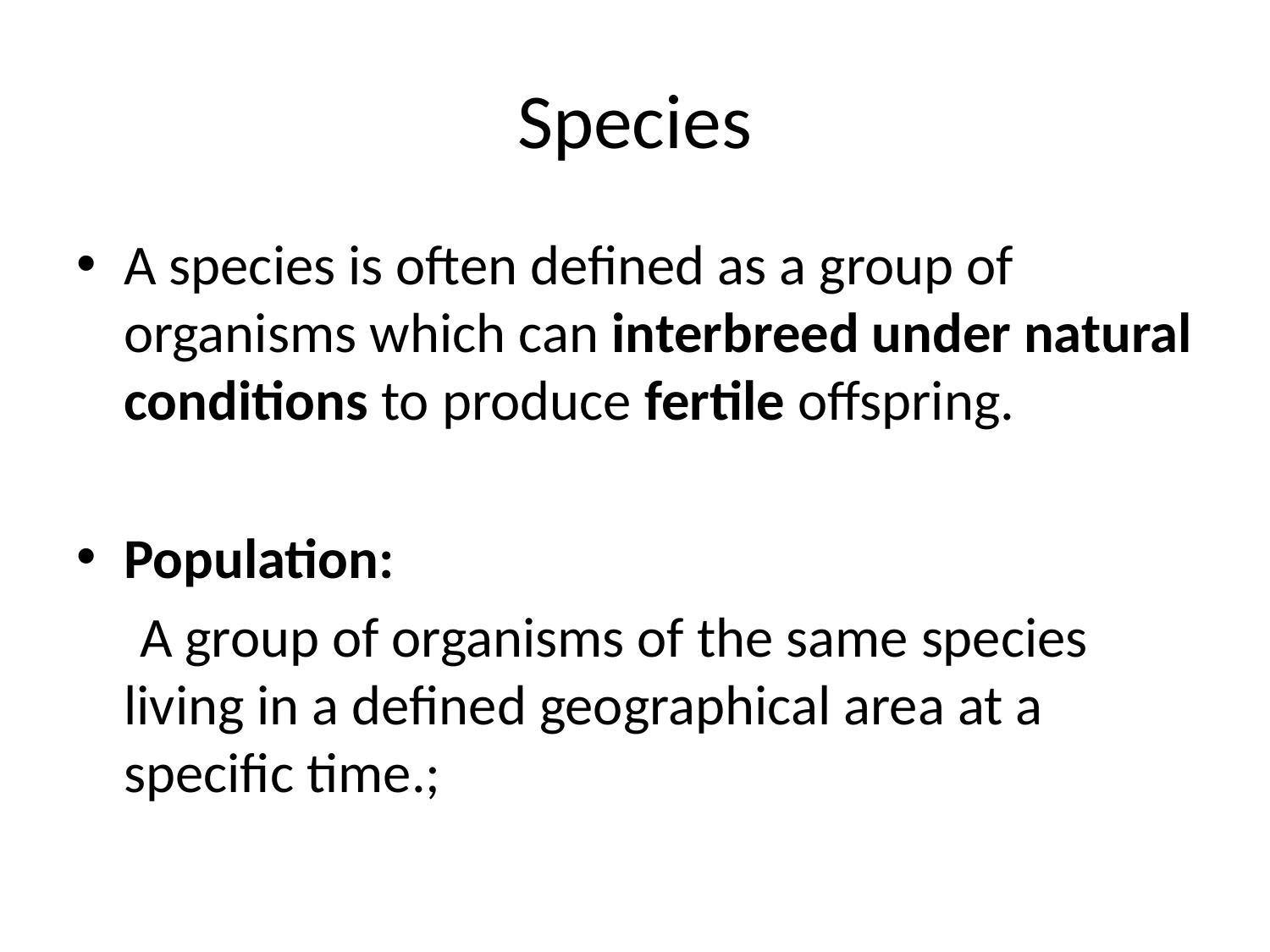

# Species
A species is often defined as a group of organisms which can interbreed under natural conditions to produce fertile offspring.

Population:
     A group of organisms of the same species living in a defined geographical area at a specific time.;